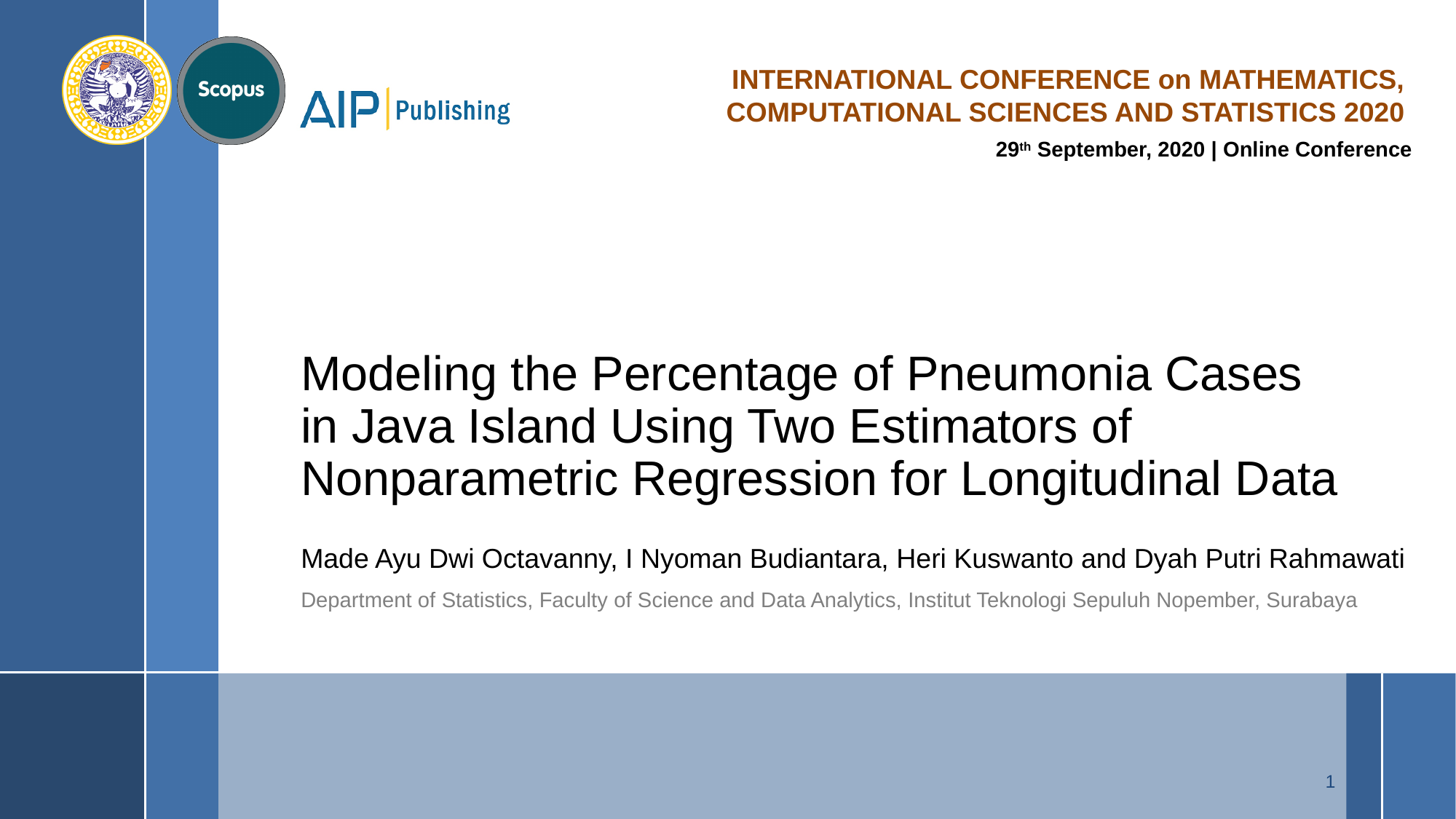

# Modeling the Percentage of Pneumonia Cases in Java Island Using Two Estimators of Nonparametric Regression for Longitudinal Data
Made Ayu Dwi Octavanny, I Nyoman Budiantara, Heri Kuswanto and Dyah Putri Rahmawati
Department of Statistics, Faculty of Science and Data Analytics, Institut Teknologi Sepuluh Nopember, Surabaya
1